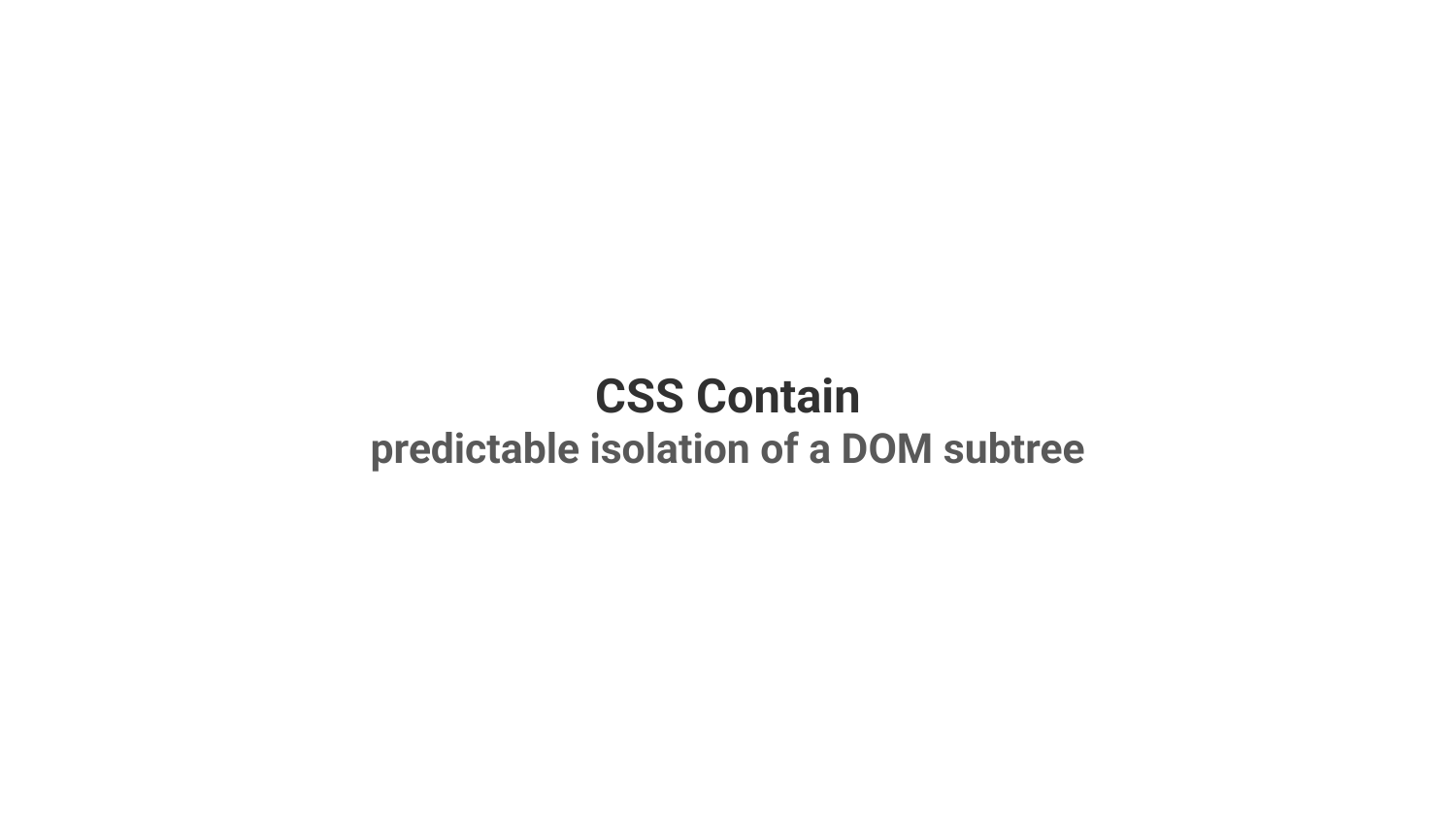

# CSS Contain predictable isolation of a DOM subtree